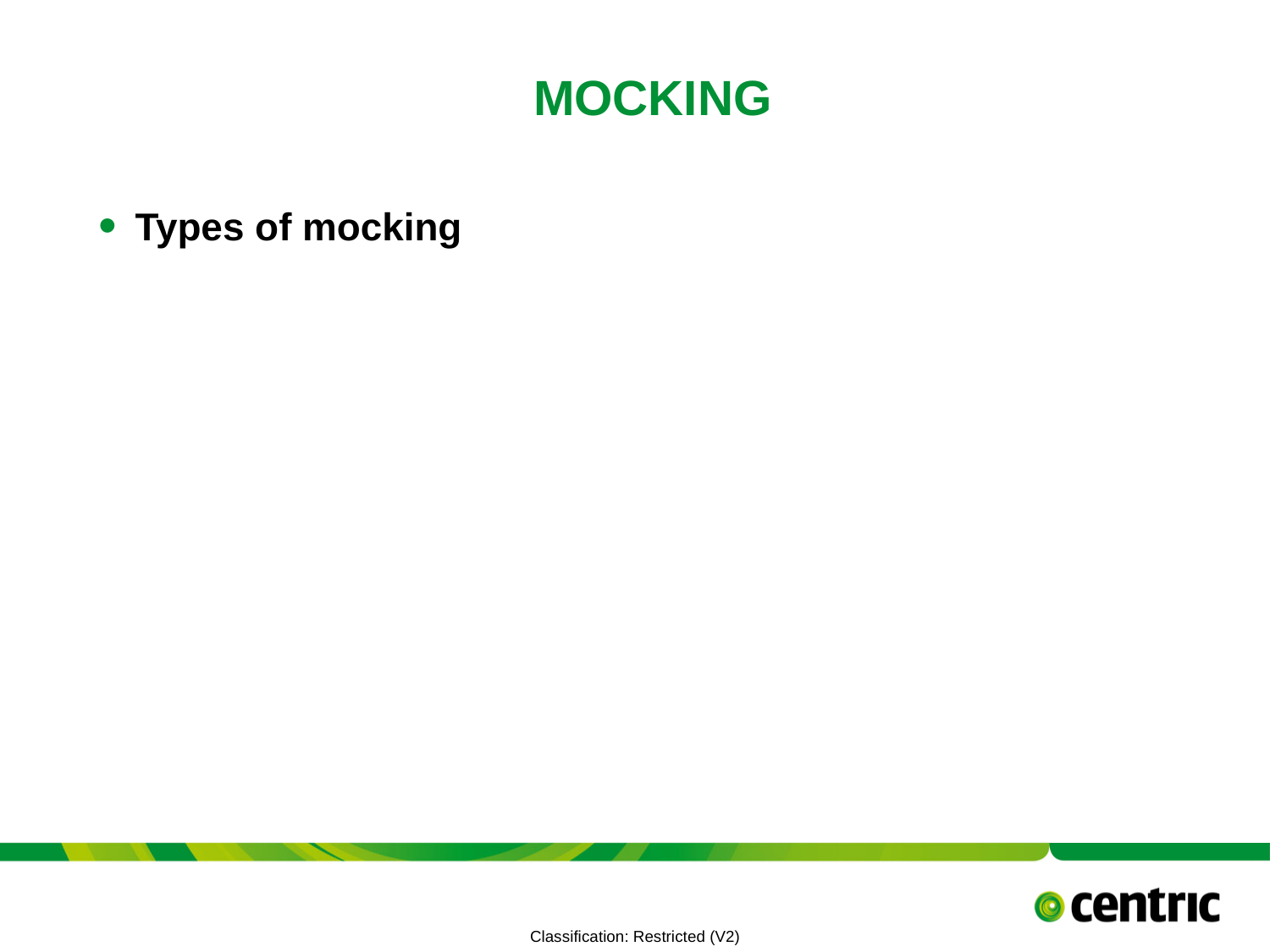

# Mocking
Types of mocking

TITLE PRESENTATION
July 8, 2021